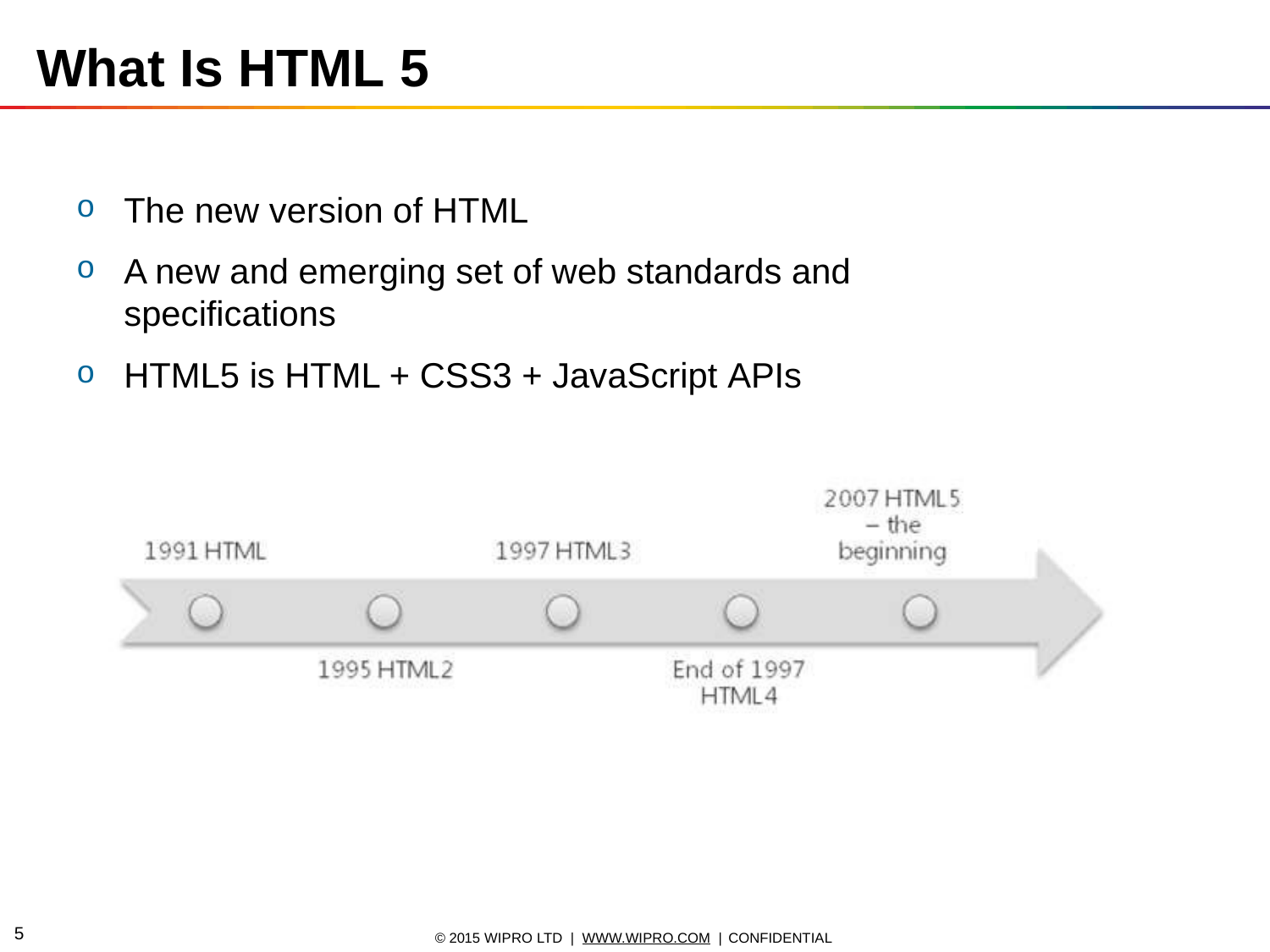

# What Is HTML 5
The new version of HTML
A new and emerging set of web standards and specifications
HTML5 is HTML + CSS3 + JavaScript APIs

5
© 2015 WIPRO LTD  |  WWW.WIPRO.COM  | CONFIDENTIAL